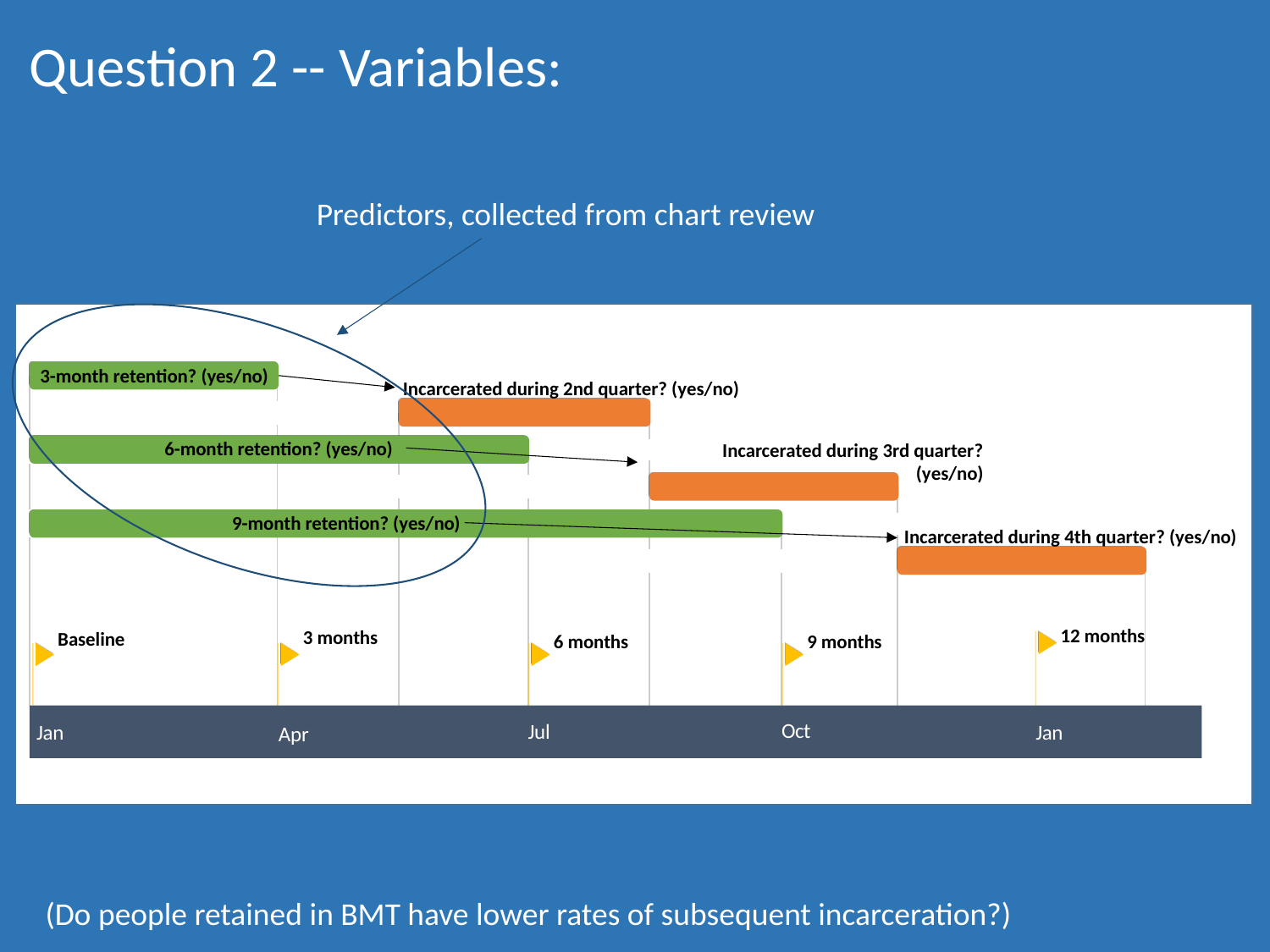

Question 2 -- Variables:
Predictors, collected from chart review

3-month retention? (yes/no)
Incarcerated during 2nd quarter? (yes/no)

6-month retention? (yes/no)
Incarcerated during 3rd quarter? (yes/no)

9-month retention? (yes/no)
Incarcerated during 4th quarter? (yes/no)

12 months
3 months
Baseline
6 months
9 months

Jul
Oct
Jan
Jan
Apr
(Do people retained in BMT have lower rates of subsequent incarceration?)